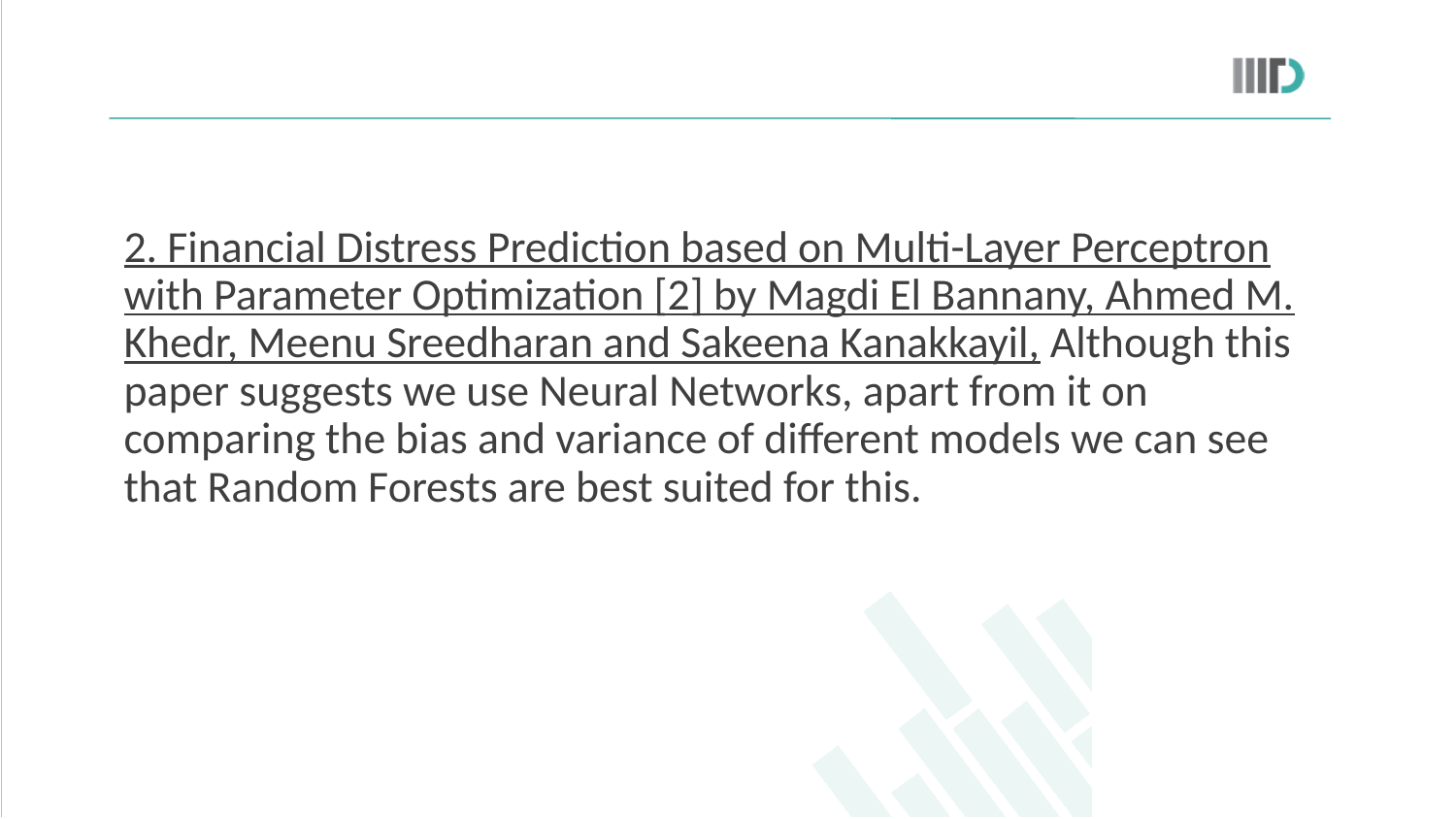

2. Financial Distress Prediction based on Multi-Layer Perceptron with Parameter Optimization [2] by Magdi El Bannany, Ahmed M. Khedr, Meenu Sreedharan and Sakeena Kanakkayil, Although this paper suggests we use Neural Networks, apart from it on comparing the bias and variance of different models we can see that Random Forests are best suited for this.